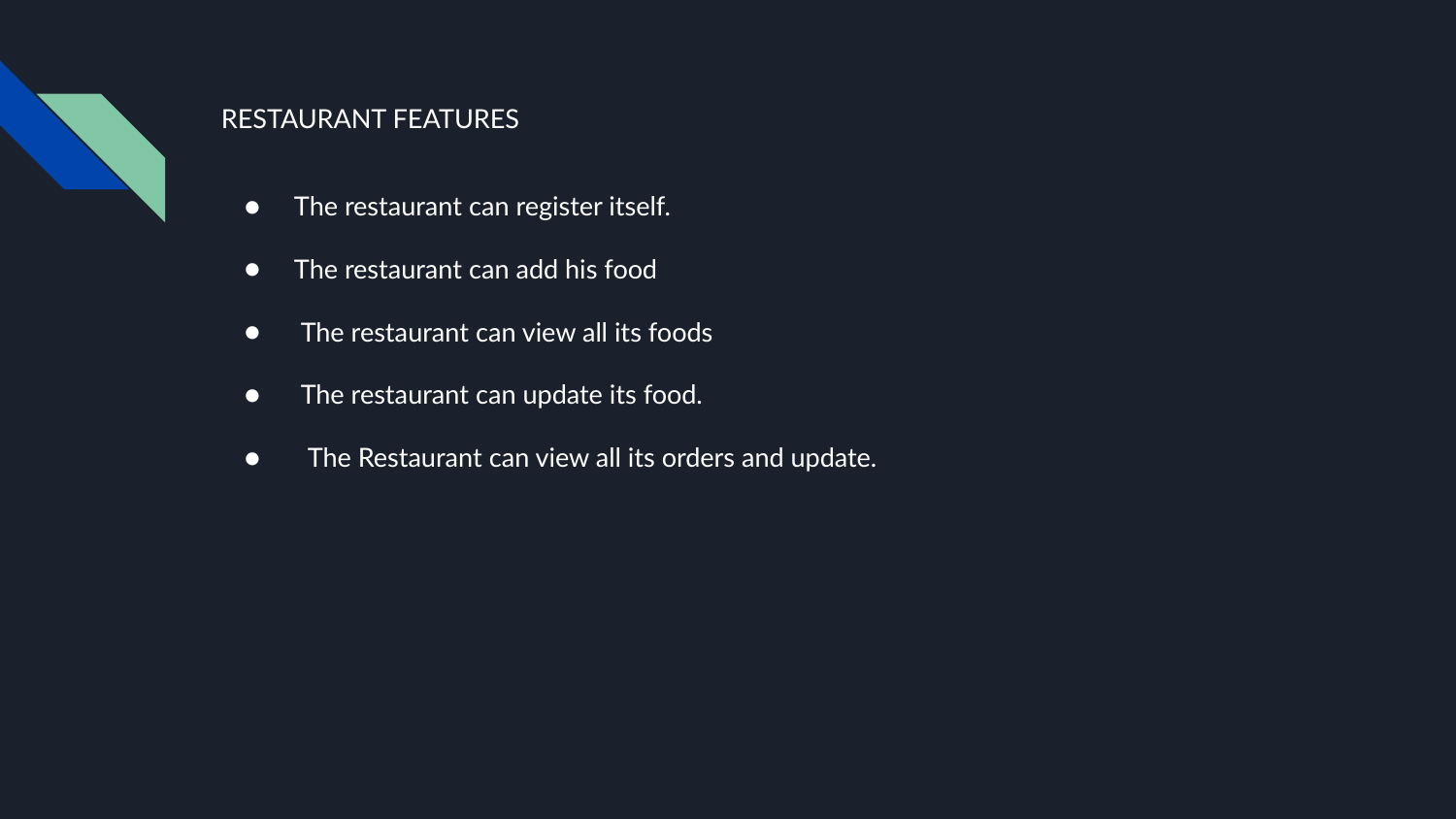

RESTAURANT FEATURES
The restaurant can register itself.
The restaurant can add his food
 The restaurant can view all its foods
 The restaurant can update its food.
  The Restaurant can view all its orders and update.